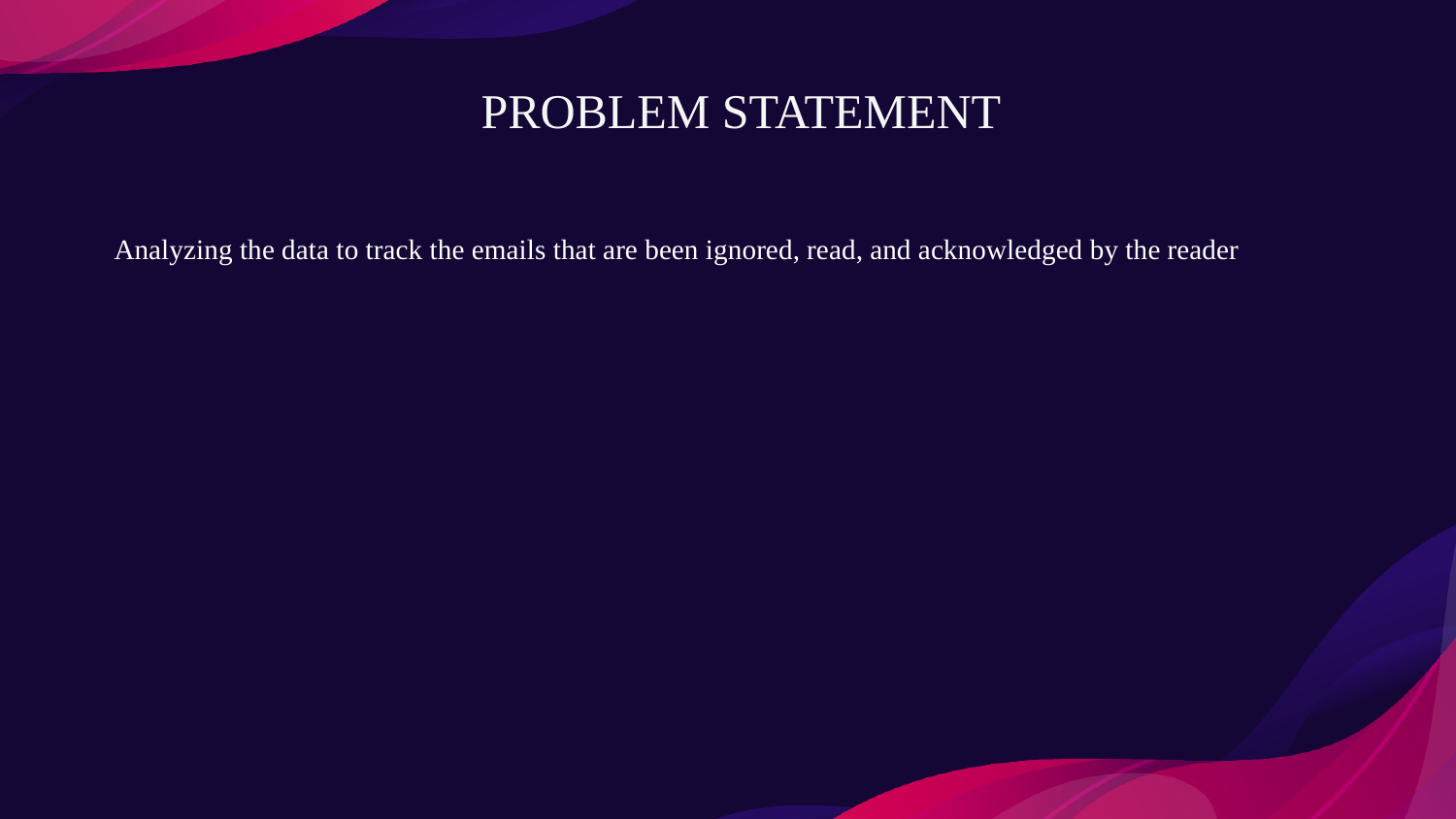

# PROBLEM STATEMENT
Analyzing the data to track the emails that are been ignored, read, and acknowledged by the reader